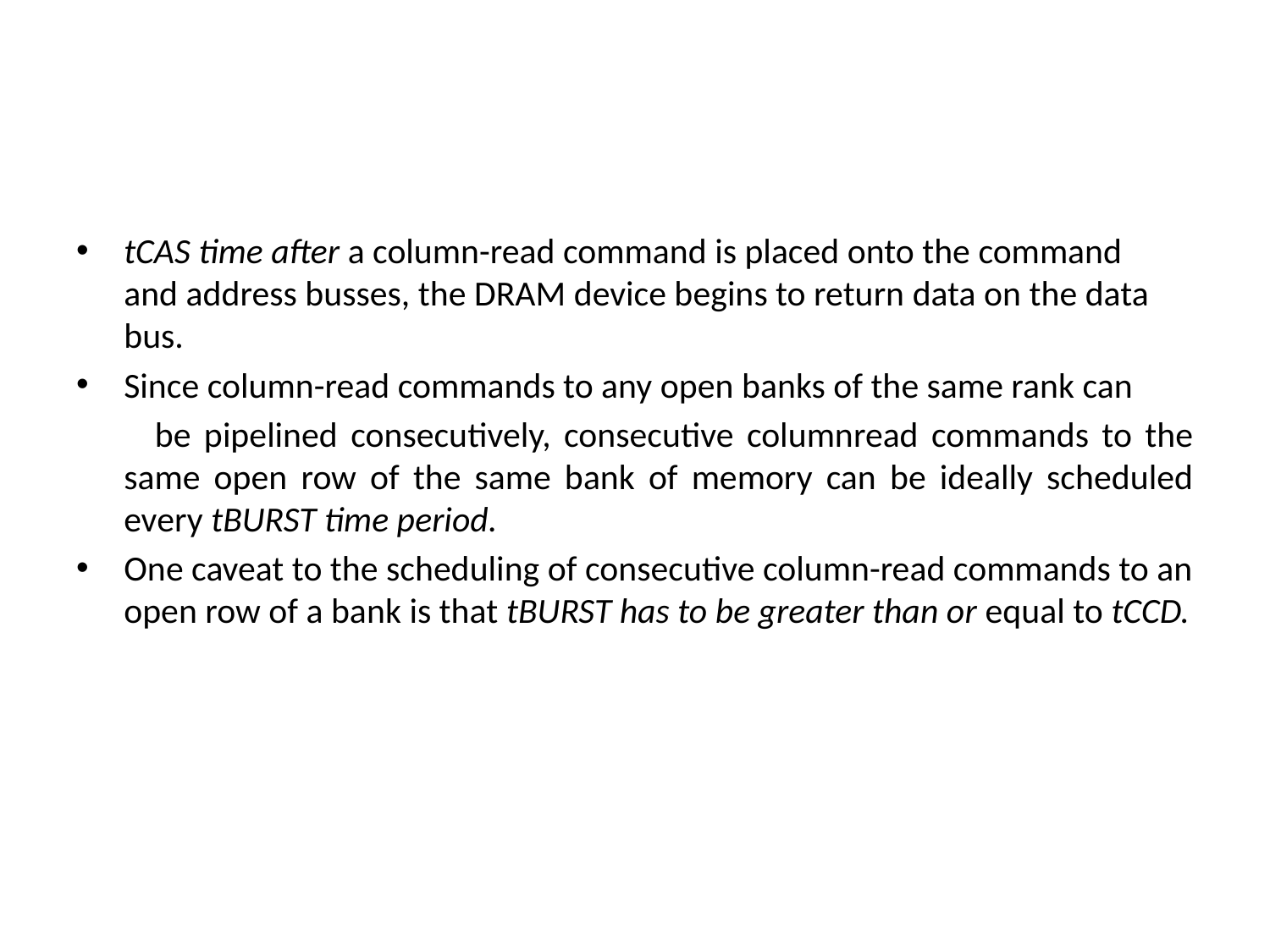

#
tCAS time after a column-read command is placed onto the command     and address busses, the DRAM device begins to return data on the data bus.
Since column-read commands to any open banks of the same rank can
      be pipelined consecutively, consecutive columnread commands to the same open row of the same bank of memory can be ideally scheduled every tBURST time period.
One caveat to the scheduling of consecutive column-read commands to an open row of a bank is that tBURST has to be greater than or equal to tCCD.